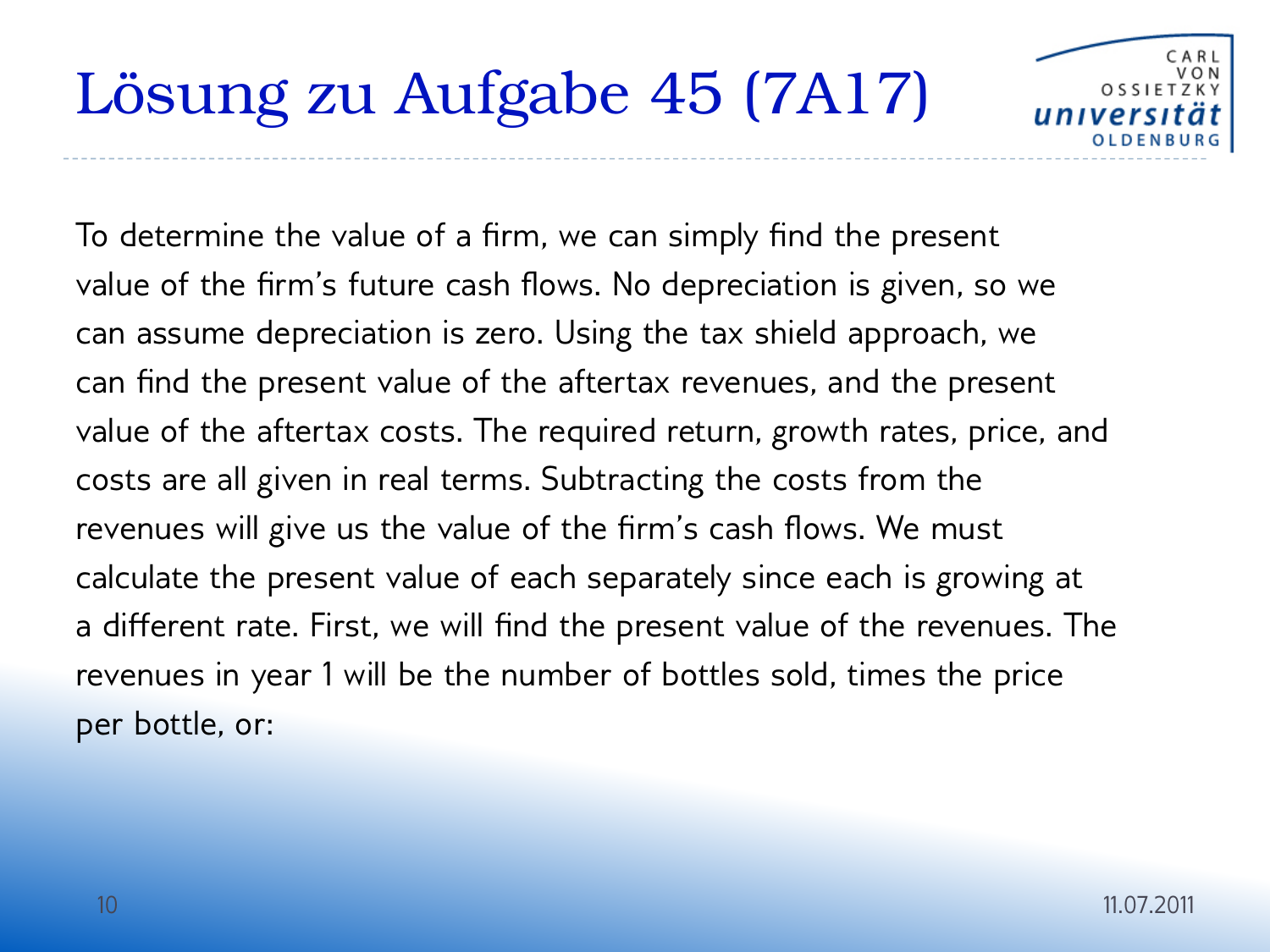

# Lösung zu Aufgabe 45 (7A17)
To determine the value of a firm, we can simply find the present
value of the firm’s future cash flows. No depreciation is given, so we
can assume depreciation is zero. Using the tax shield approach, we
can find the present value of the aftertax revenues, and the present
value of the aftertax costs. The required return, growth rates, price, and
costs are all given in real terms. Subtracting the costs from the
revenues will give us the value of the firm’s cash flows. We must
calculate the present value of each separately since each is growing at
a different rate. First, we will find the present value of the revenues. The
revenues in year 1 will be the number of bottles sold, times the price
per bottle, or:

10
11.07.2011